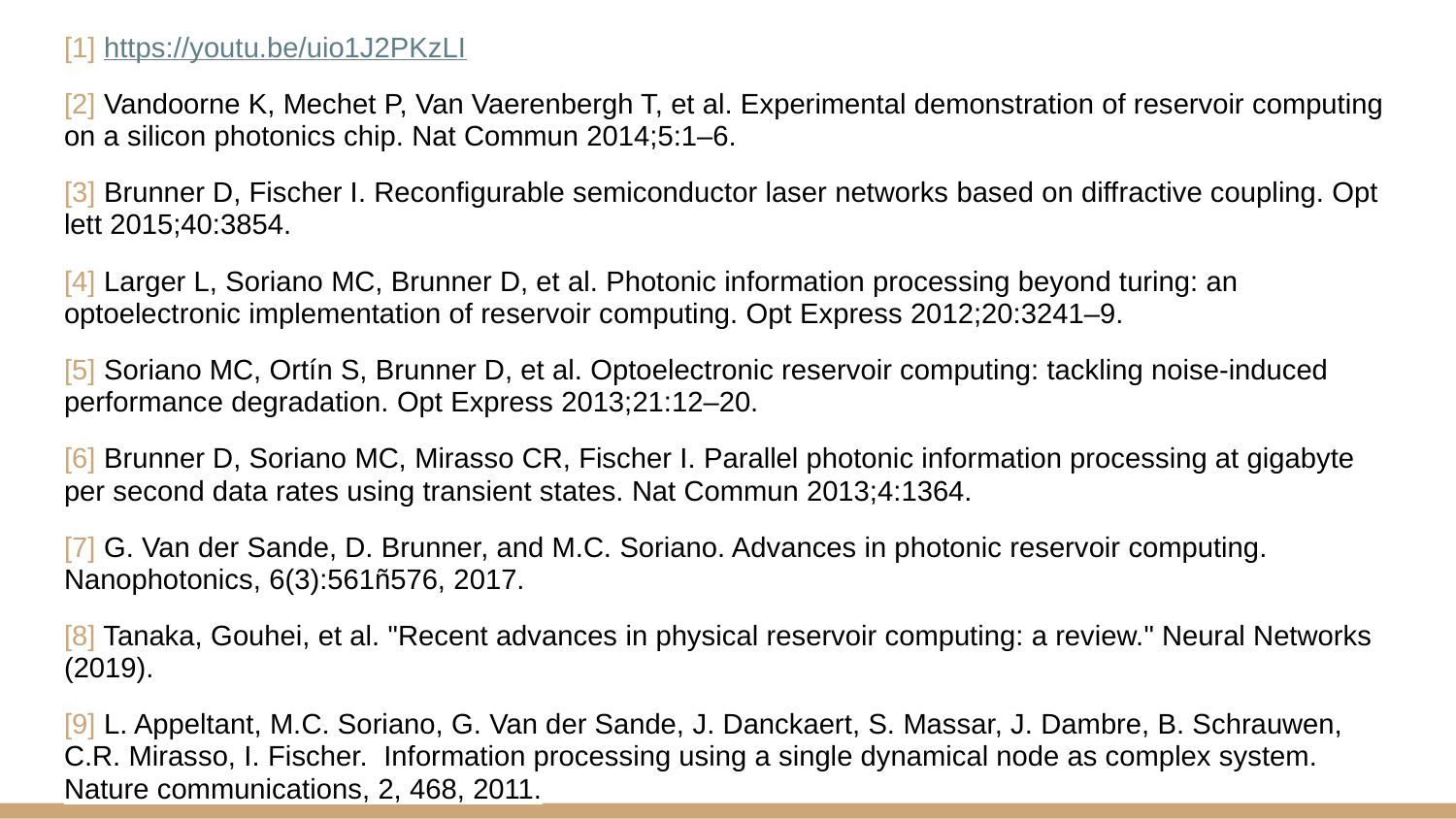

[1] https://youtu.be/uio1J2PKzLI
[2] Vandoorne K, Mechet P, Van Vaerenbergh T, et al. Experimental demonstration of reservoir computing on a silicon photonics chip. Nat Commun 2014;5:1–6.
[3] Brunner D, Fischer I. Reconfigurable semiconductor laser networks based on diffractive coupling. Opt lett 2015;40:3854.
[4] Larger L, Soriano MC, Brunner D, et al. Photonic information processing beyond turing: an optoelectronic implementation of reservoir computing. Opt Express 2012;20:3241–9.
[5] Soriano MC, Ortín S, Brunner D, et al. Optoelectronic reservoir computing: tackling noise-induced performance degradation. Opt Express 2013;21:12–20.
[6] Brunner D, Soriano MC, Mirasso CR, Fischer I. Parallel photonic information processing at gigabyte per second data rates using transient states. Nat Commun 2013;4:1364.
[7] G. Van der Sande, D. Brunner, and M.C. Soriano. Advances in photonic reservoir computing. Nanophotonics, 6(3):561ñ576, 2017.
[8] Tanaka, Gouhei, et al. "Recent advances in physical reservoir computing: a review." Neural Networks (2019).
[9] L. Appeltant, M.C. Soriano, G. Van der Sande, J. Danckaert, S. Massar, J. Dambre, B. Schrauwen, C.R. Mirasso, I. Fischer.  Information processing using a single dynamical node as complex system. Nature communications, 2, 468, 2011.
[10] Y. Paquot, F. Duport, A. Smerieri, J. Dambre, B. Schrauwen, M. Haelterman, S. Massar. Optoelectronic reservoir computing. Scientific reports, 2, 2012.
[11] De Marinis, Lorenzo, et al. "Photonic neural networks: a survey." IEEE Access 7 (2019): 175827-175841.